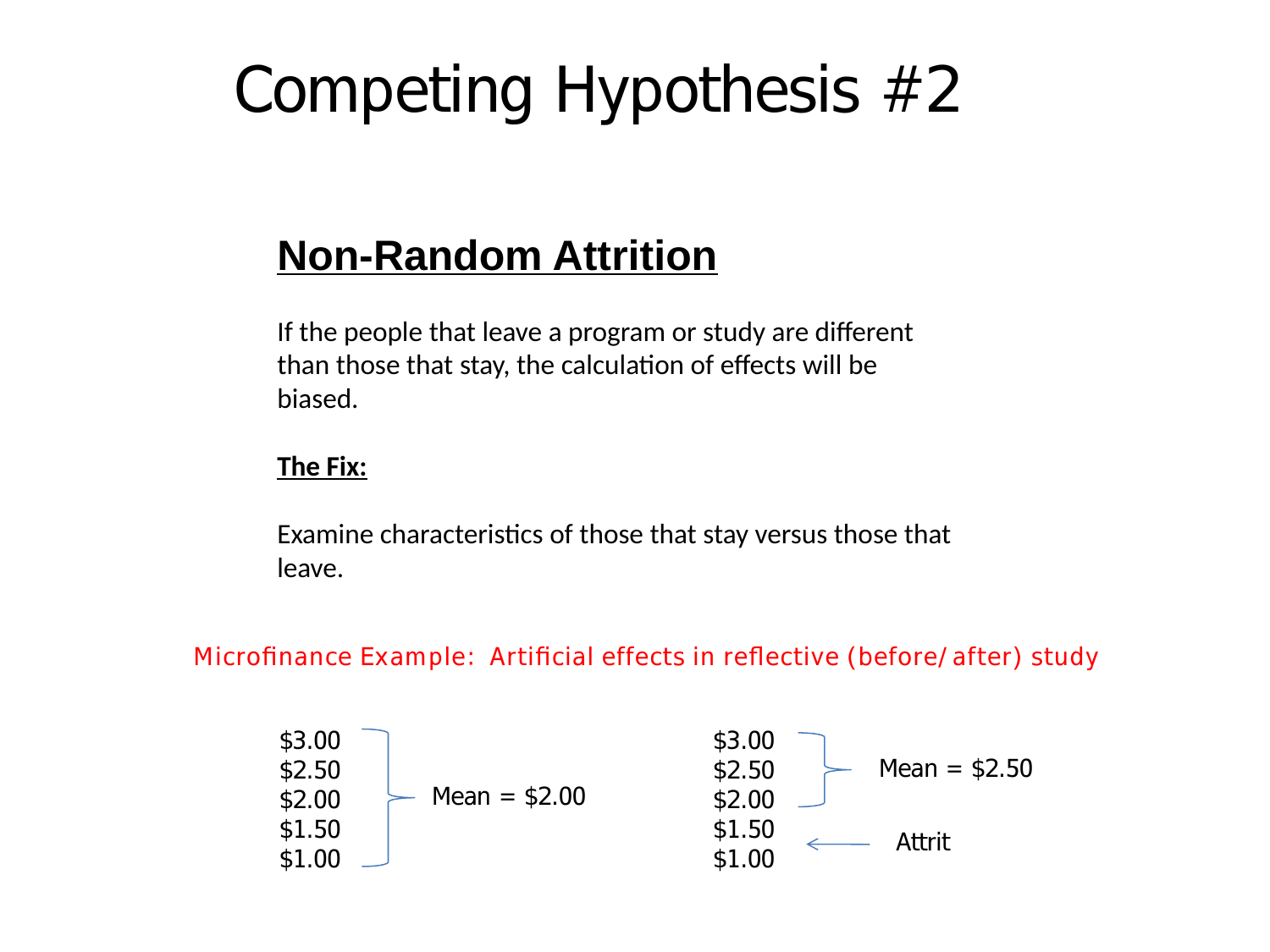

Competing Hypothesis #2

Non-Random Attrition

If the people that leave a program or study are different than those that stay, the calculation of effects will be biased.

The Fix:

Examine characteristics of those that stay versus those that leave.
Microfinance Example:  Artificial effects in reflective (before/after) study
$3.00
$2.50
$2.00
$1.50
$1.00
$3.00
$2.50
$2.00
$1.50
$1.00

Mean = $2.50
Mean = $2.00
Attrit